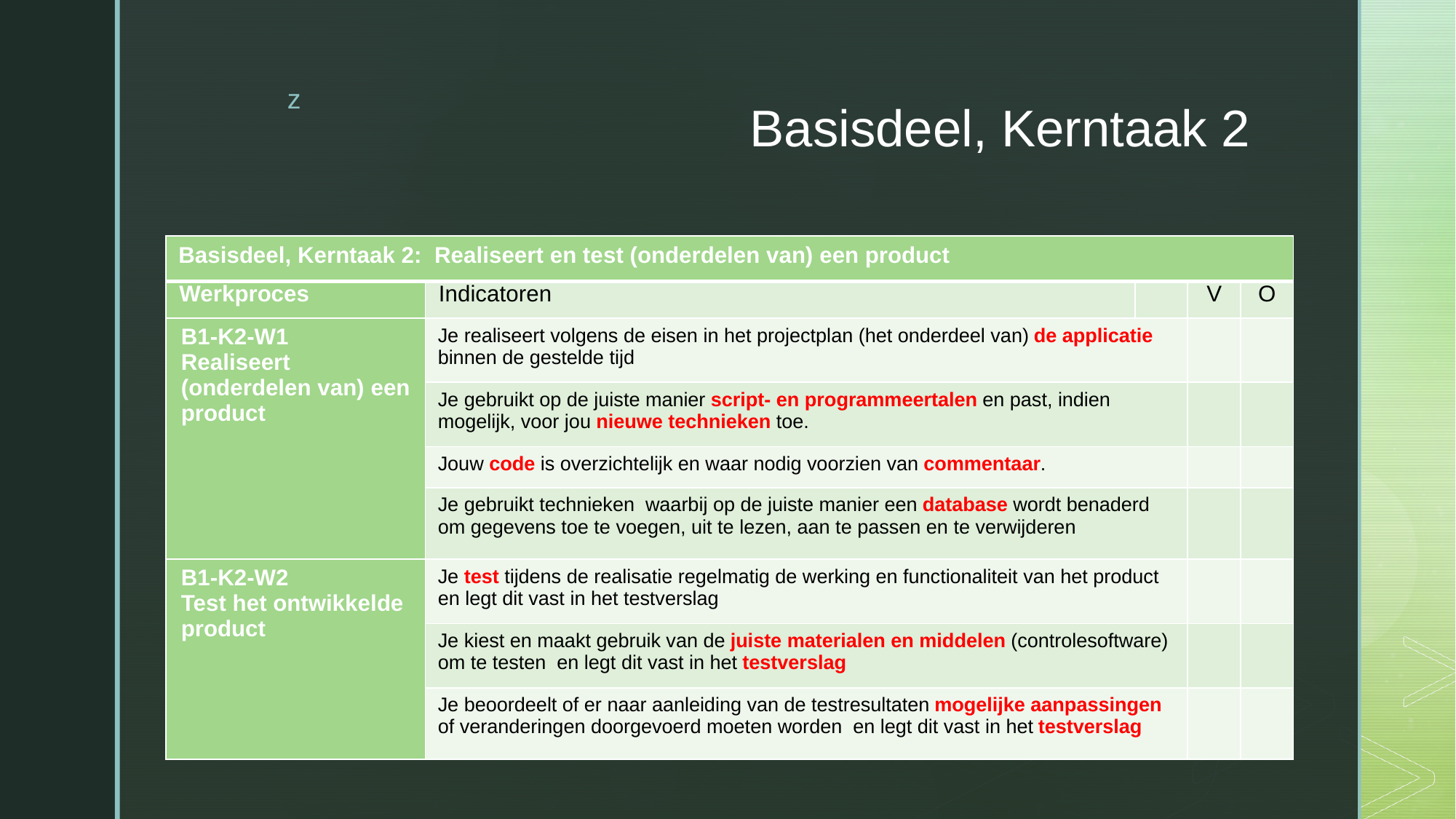

# Basisdeel, Kerntaak 2
| Basisdeel, Kerntaak 2: Realiseert en test (onderdelen van) een product |  |  |  |  |
| --- | --- | --- | --- | --- |
| Werkproces | Indicatoren |  | V | O |
| B1-K2-W1 Realiseert (onderdelen van) een product | Je realiseert volgens de eisen in het projectplan (het onderdeel van) de applicatie binnen de gestelde tijd |  |  |  |
|  | Je gebruikt op de juiste manier script- en programmeertalen en past, indien mogelijk, voor jou nieuwe technieken toe. |  |  |  |
|  | Jouw code is overzichtelijk en waar nodig voorzien van commentaar. |  |  |  |
|  | Je gebruikt technieken waarbij op de juiste manier een database wordt benaderd om gegevens toe te voegen, uit te lezen, aan te passen en te verwijderen |  |  |  |
| B1-K2-W2 Test het ontwikkelde product | Je test tijdens de realisatie regelmatig de werking en functionaliteit van het product en legt dit vast in het testverslag |  |  |  |
|  | Je kiest en maakt gebruik van de juiste materialen en middelen (controlesoftware) om te testen en legt dit vast in het testverslag |  |  |  |
|  | Je beoordeelt of er naar aanleiding van de testresultaten mogelijke aanpassingen of veranderingen doorgevoerd moeten worden en legt dit vast in het testverslag |  |  |  |